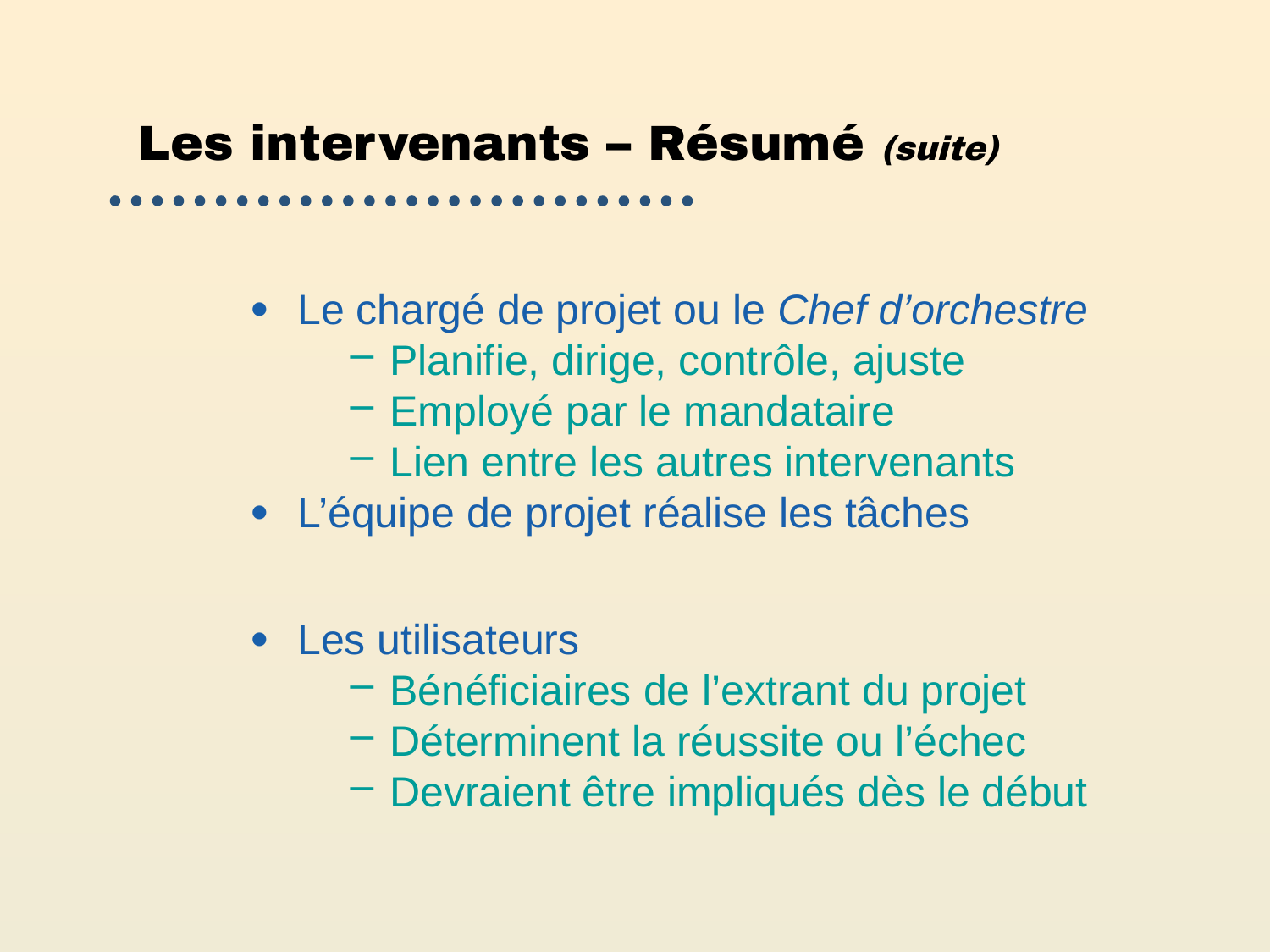

# Les intervenants – Résumé (suite)

Le chargé de projet ou le Chef d’orchestre
Planifie, dirige, contrôle, ajuste
Employé par le mandataire
Lien entre les autres intervenants
L’équipe de projet réalise les tâches

Les utilisateurs
Bénéficiaires de l’extrant du projet
Déterminent la réussite ou l’échec
Devraient être impliqués dès le début